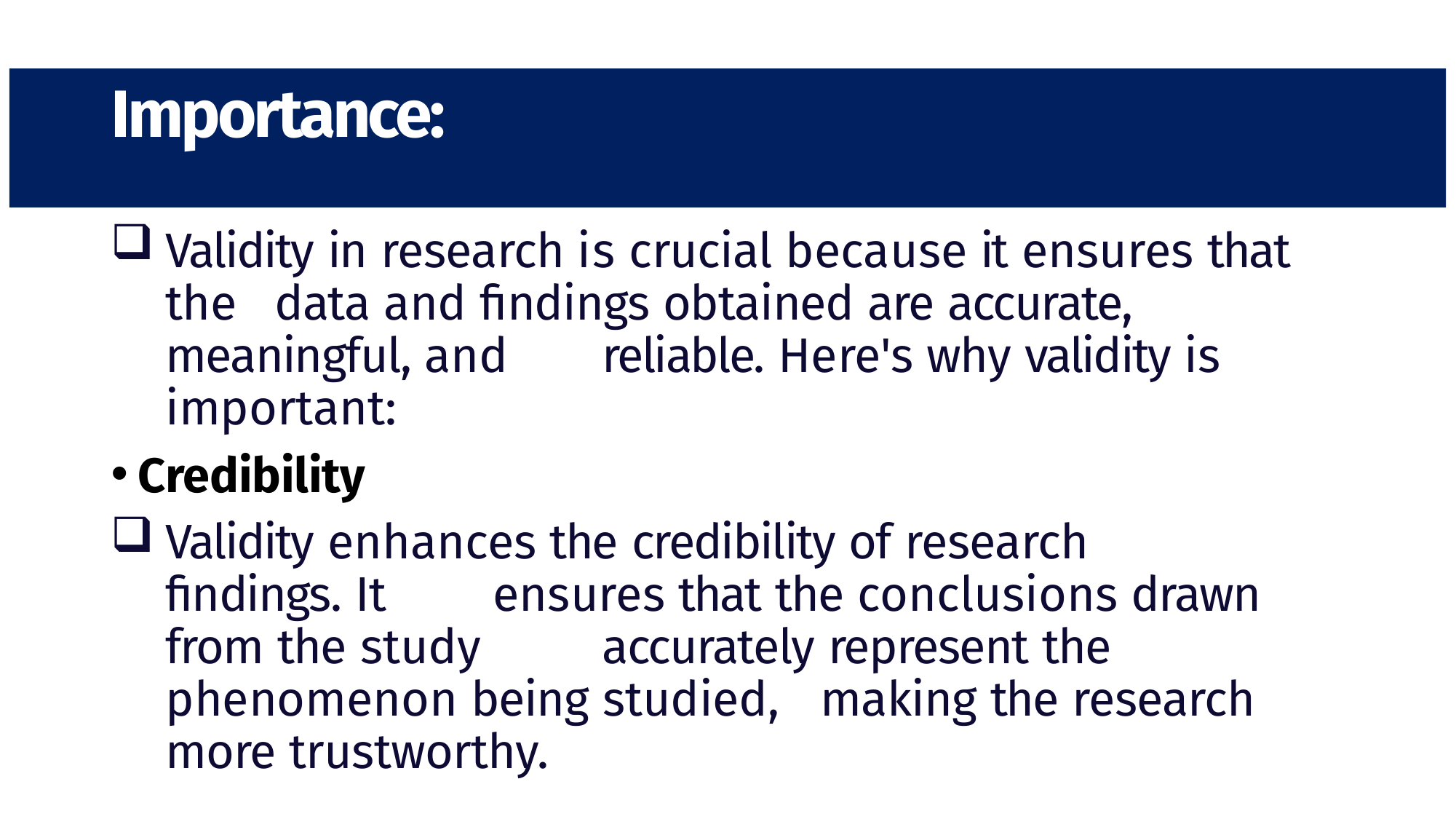

# Importance:
Validity in research is crucial because it ensures that the 	data and findings obtained are accurate, meaningful, and 	reliable. Here's why validity is important:
Credibility
Validity enhances the credibility of research findings. It 	ensures that the conclusions drawn from the study 	accurately represent the phenomenon being studied, 	making the research more trustworthy.